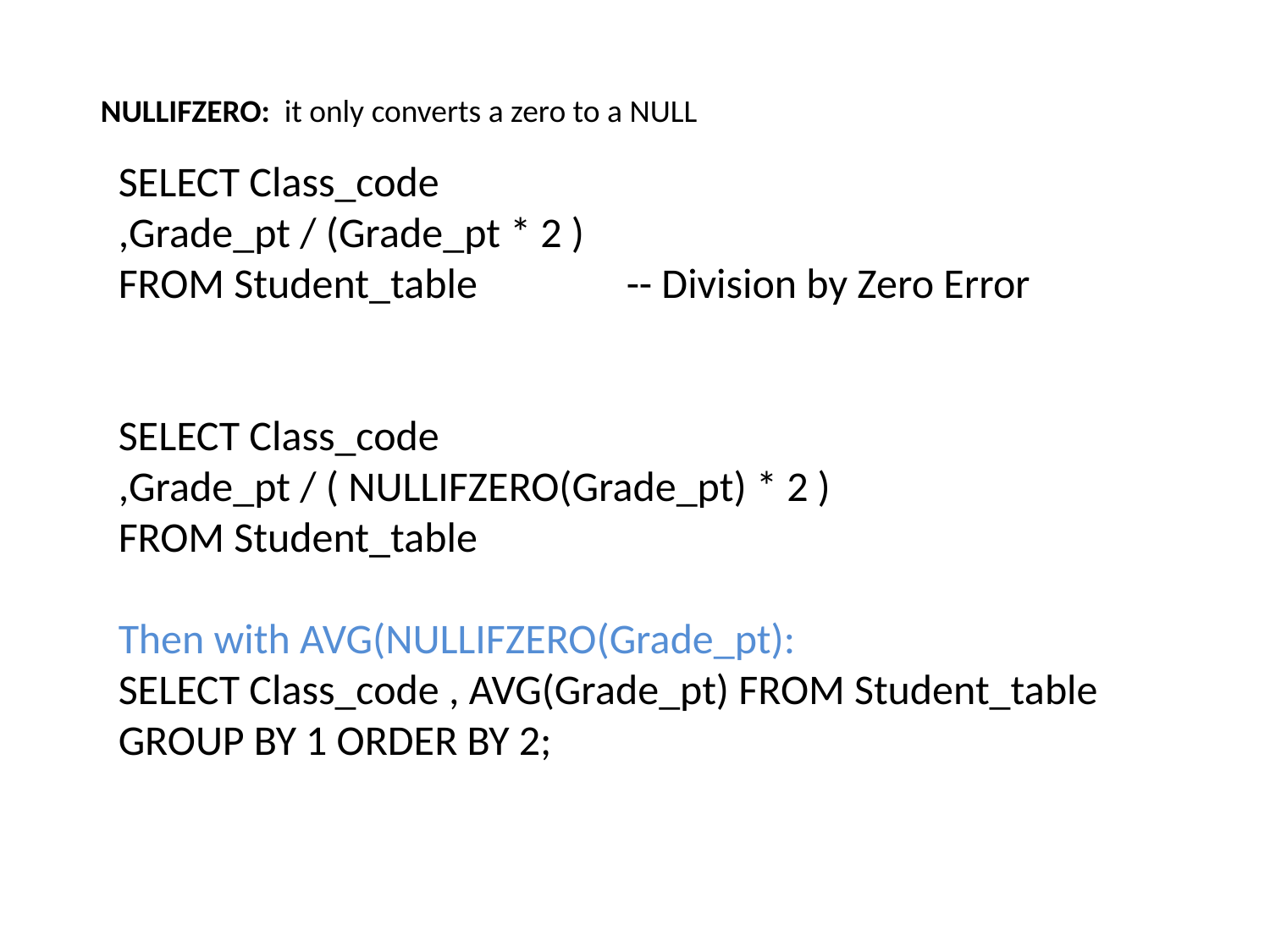

NULLIFZERO:  it only converts a zero to a NULL
SELECT Class_code
,Grade_pt / (Grade_pt * 2 )
FROM Student_table   	-- Division by Zero Error

SELECT Class_code
,Grade_pt / ( NULLIFZERO(Grade_pt) * 2 )
FROM Student_table

Then with AVG(NULLIFZERO(Grade_pt):
SELECT Class_code , AVG(Grade_pt) FROM Student_table GROUP BY 1 ORDER BY 2;